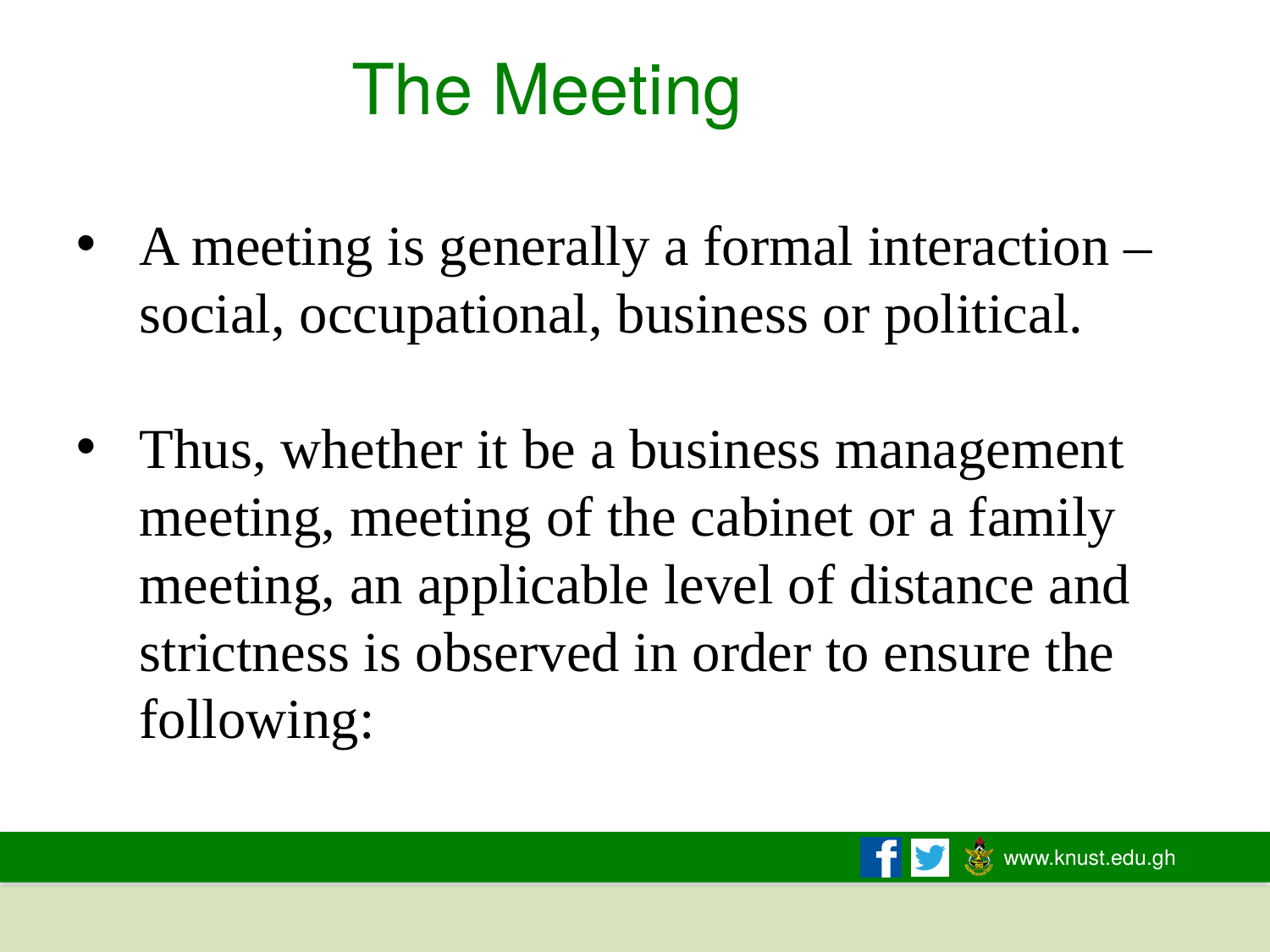

# The Meeting
A meeting is generally a formal interaction – social, occupational, business or political.

Thus, whether it be a business management meeting, meeting of the cabinet or a family meeting, an applicable level of distance and strictness is observed in order to ensure the following: